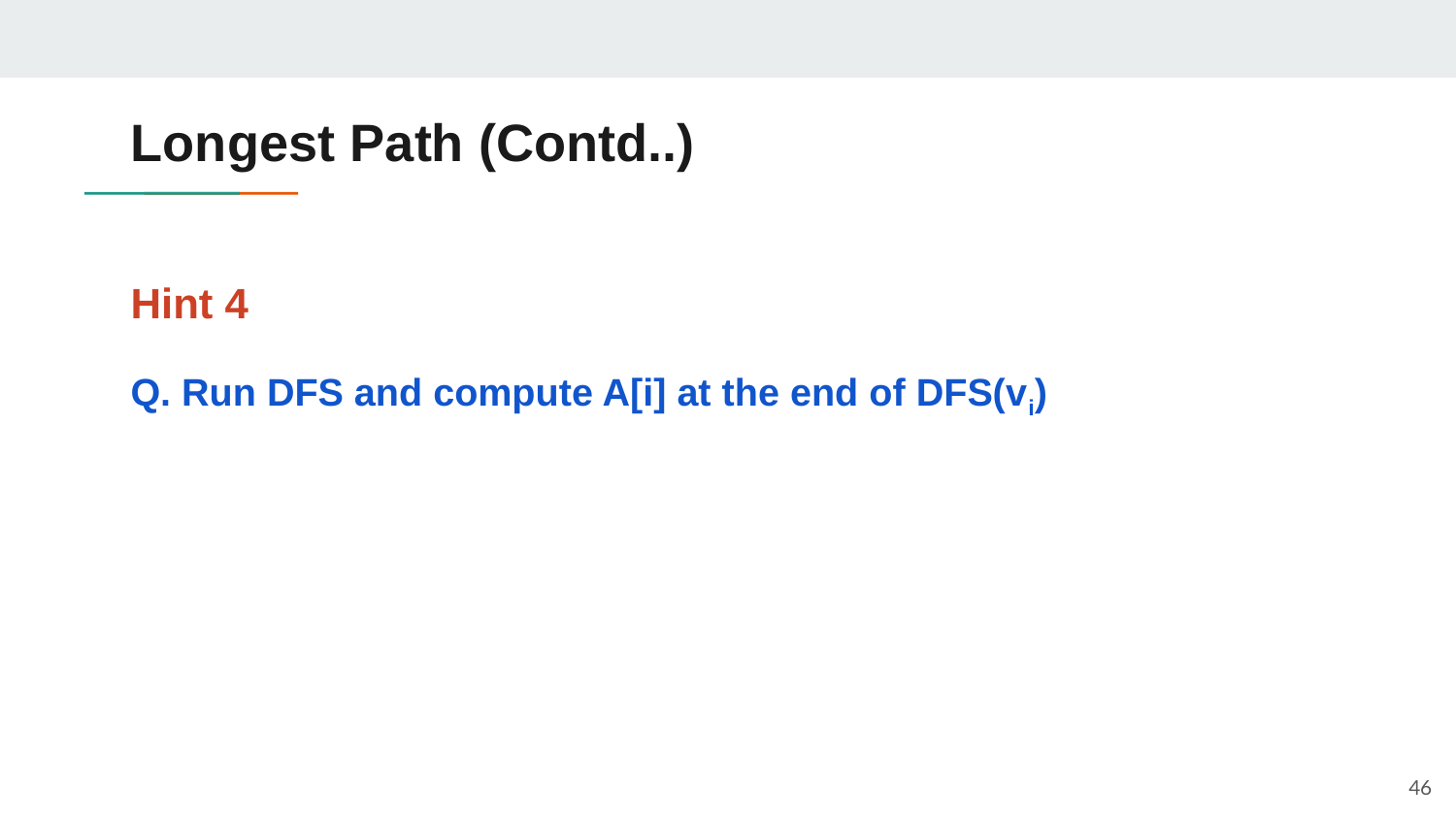

# Longest Path (Contd..)

Hint 4
Q. Run DFS and compute A[i] at the end of DFS(vi)
46